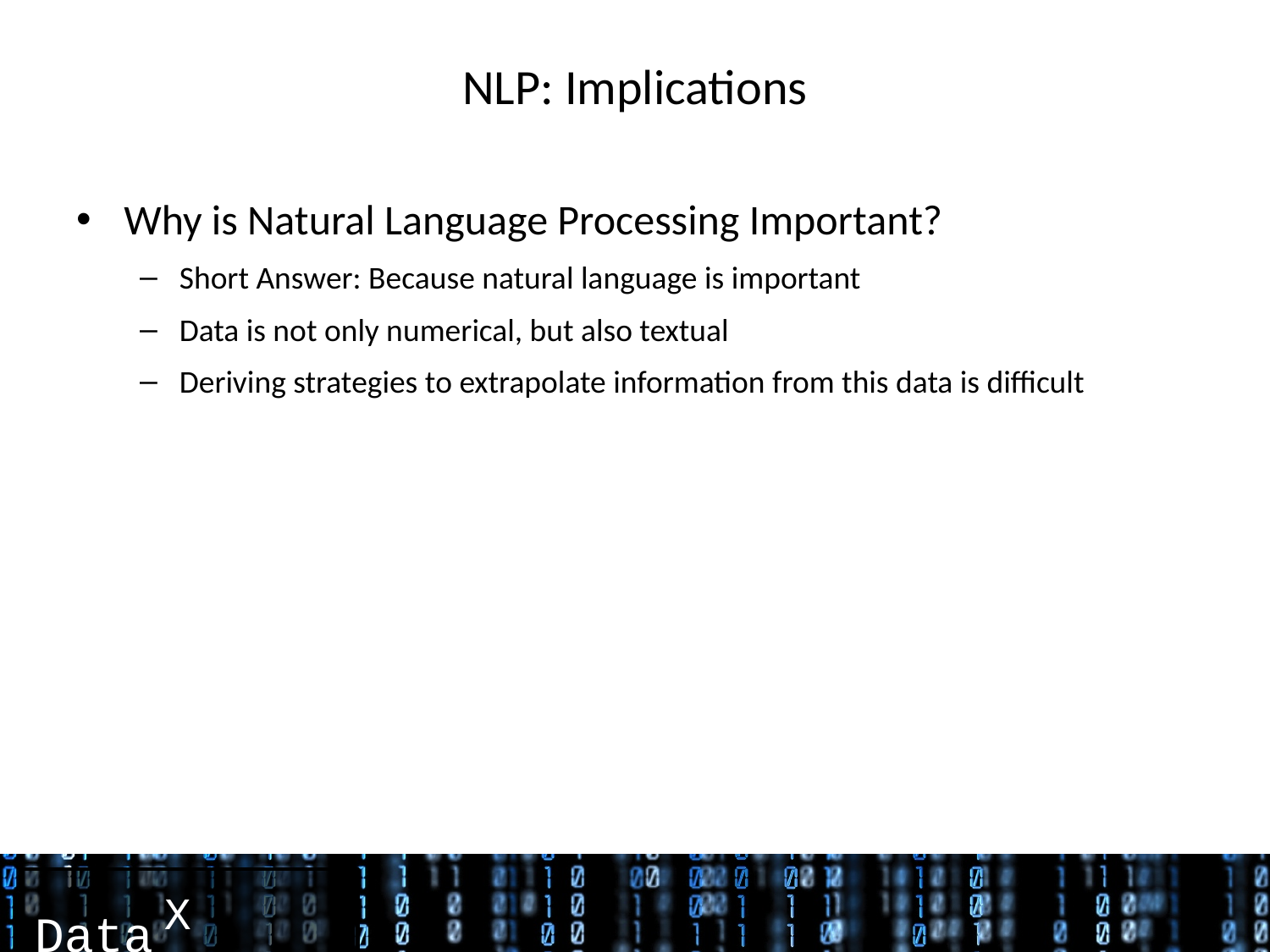

# NLP: Implications
Why is Natural Language Processing Important?
Short Answer: Because natural language is important
Data is not only numerical, but also textual
Deriving strategies to extrapolate information from this data is difficult